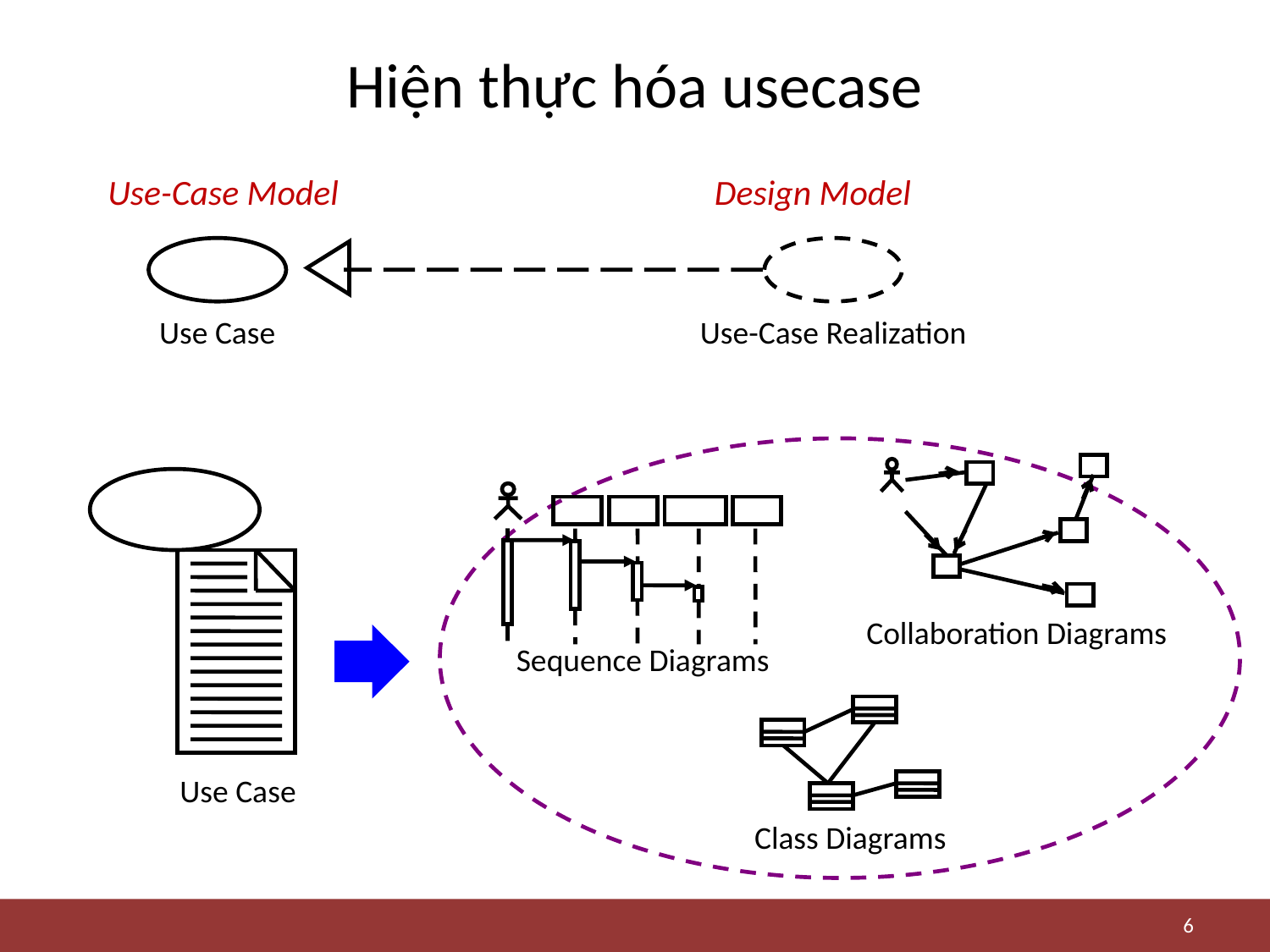

# Hiện thực hóa usecase
Use-Case Model
Design Model

Use Case

Use-Case Realization

Collaboration Diagrams

Sequence Diagrams

Class Diagrams
Use Case
6